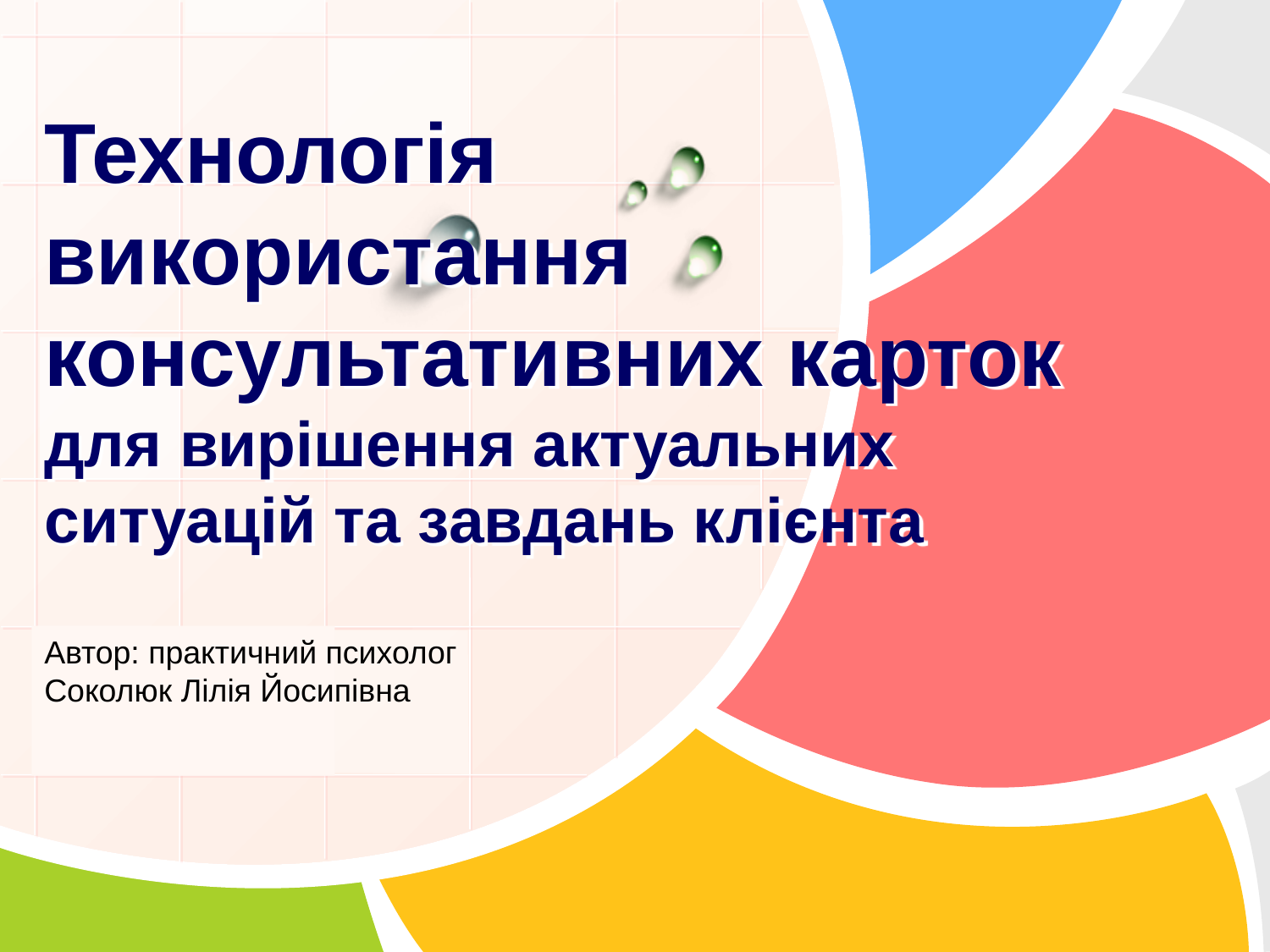

# Технологія використання консультативних карток для вирішення актуальних ситуацій та завдань клієнта

Автор: практичний психолог Соколюк Лілія Йосипівна